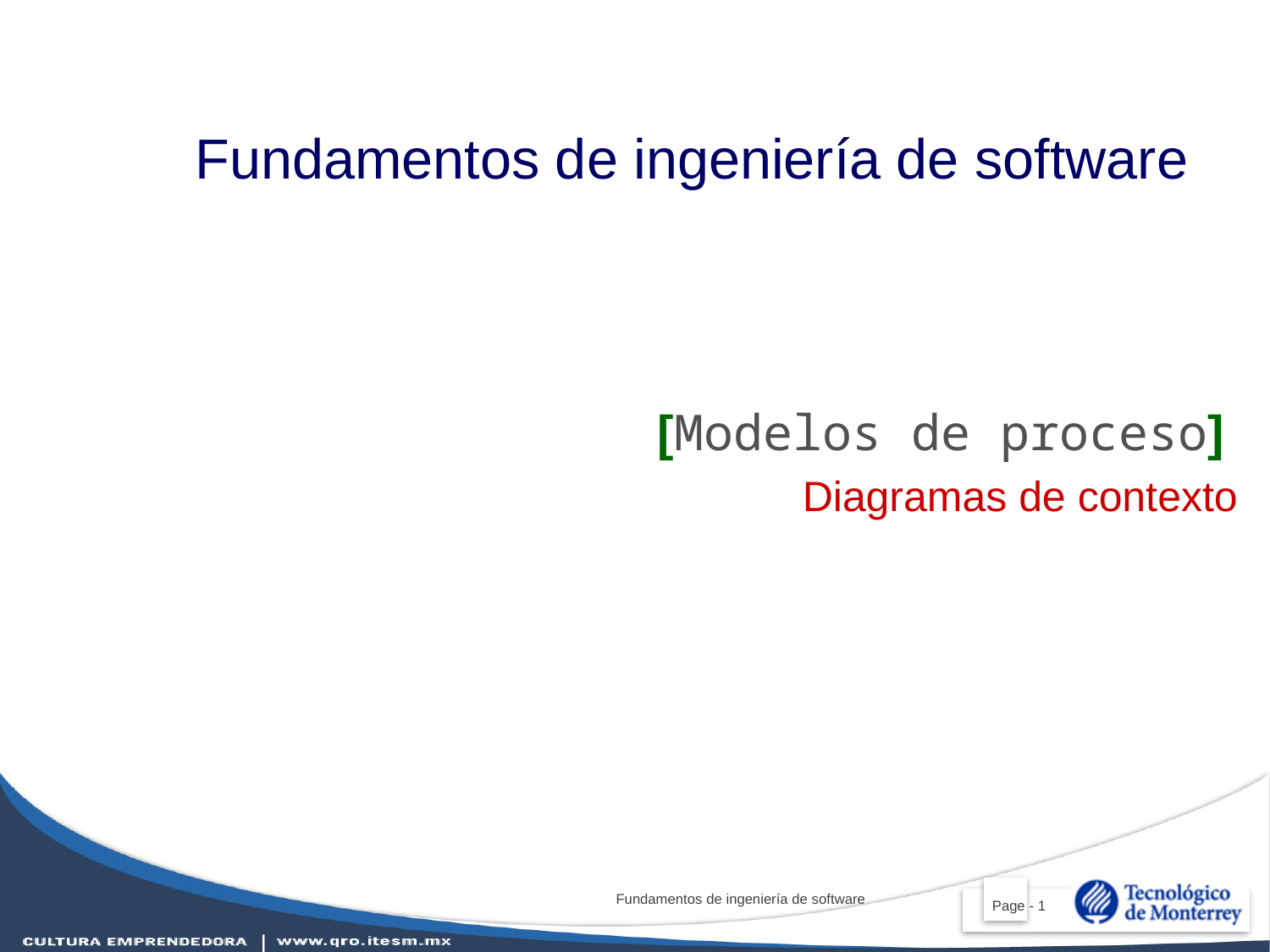

# Fundamentos de ingeniería de software

[Modelos de proceso]
Diagramas de contexto